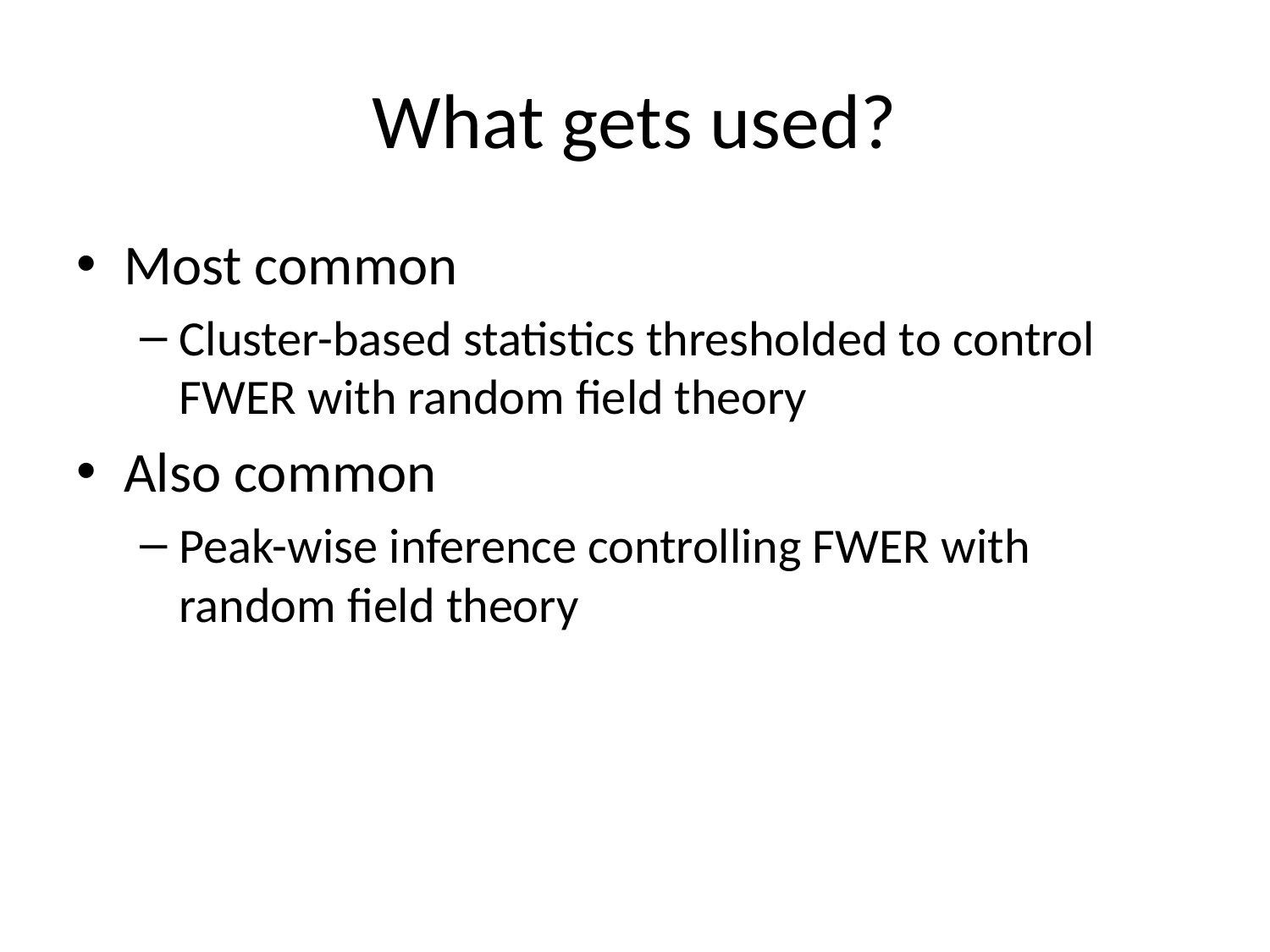

# What gets used?
Most common
Cluster-based statistics thresholded to control FWER with random field theory
Also common
Peak-wise inference controlling FWER with random field theory